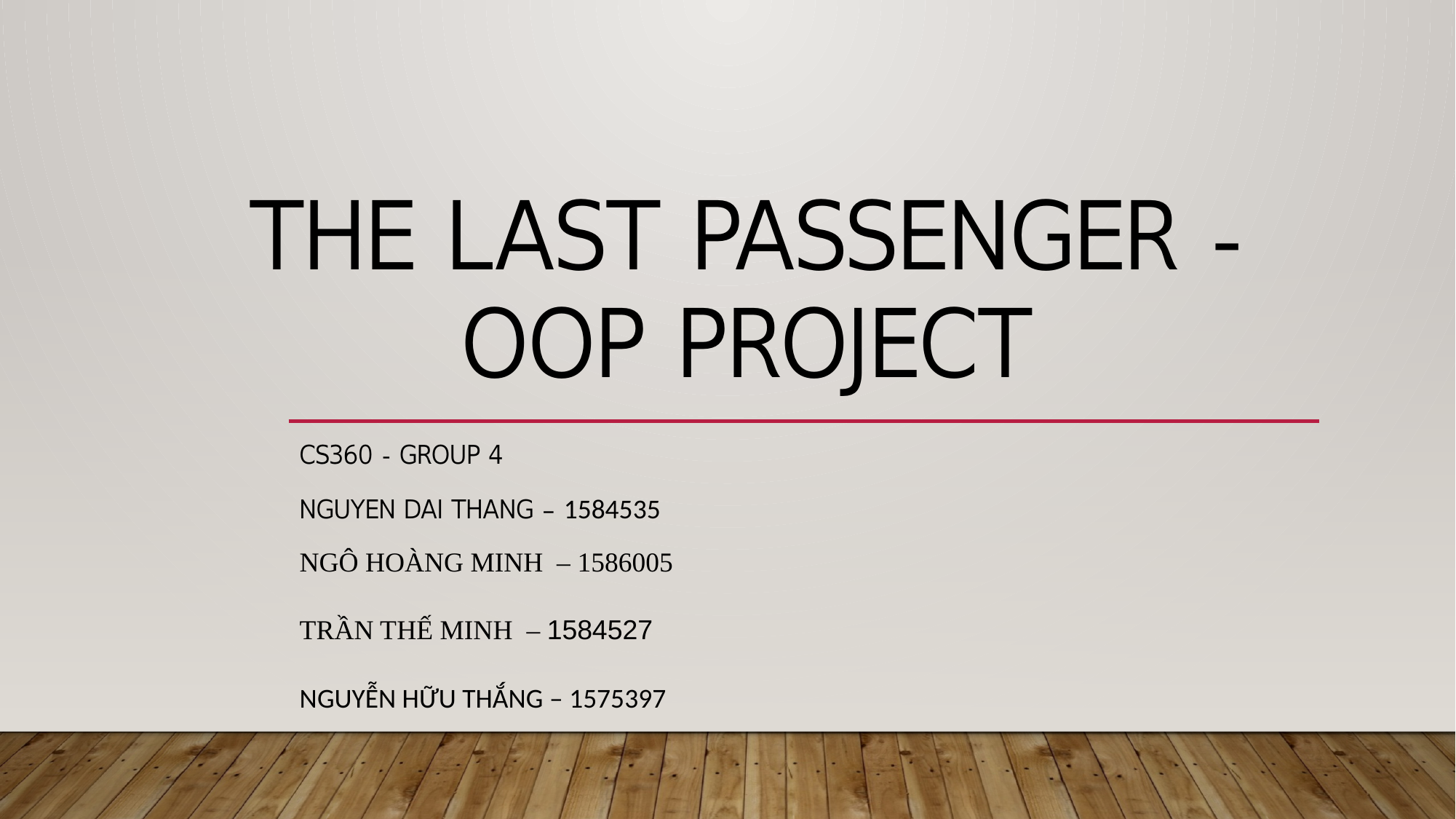

# The last passenger -OOP Project
CS360 - Group 4
Nguyen Dai Thang – 1584535
Ngô Hoàng Minh  – 1586005
Trần Thế Minh  – 1584527
Nguyễn Hữu Thắng – 1575397